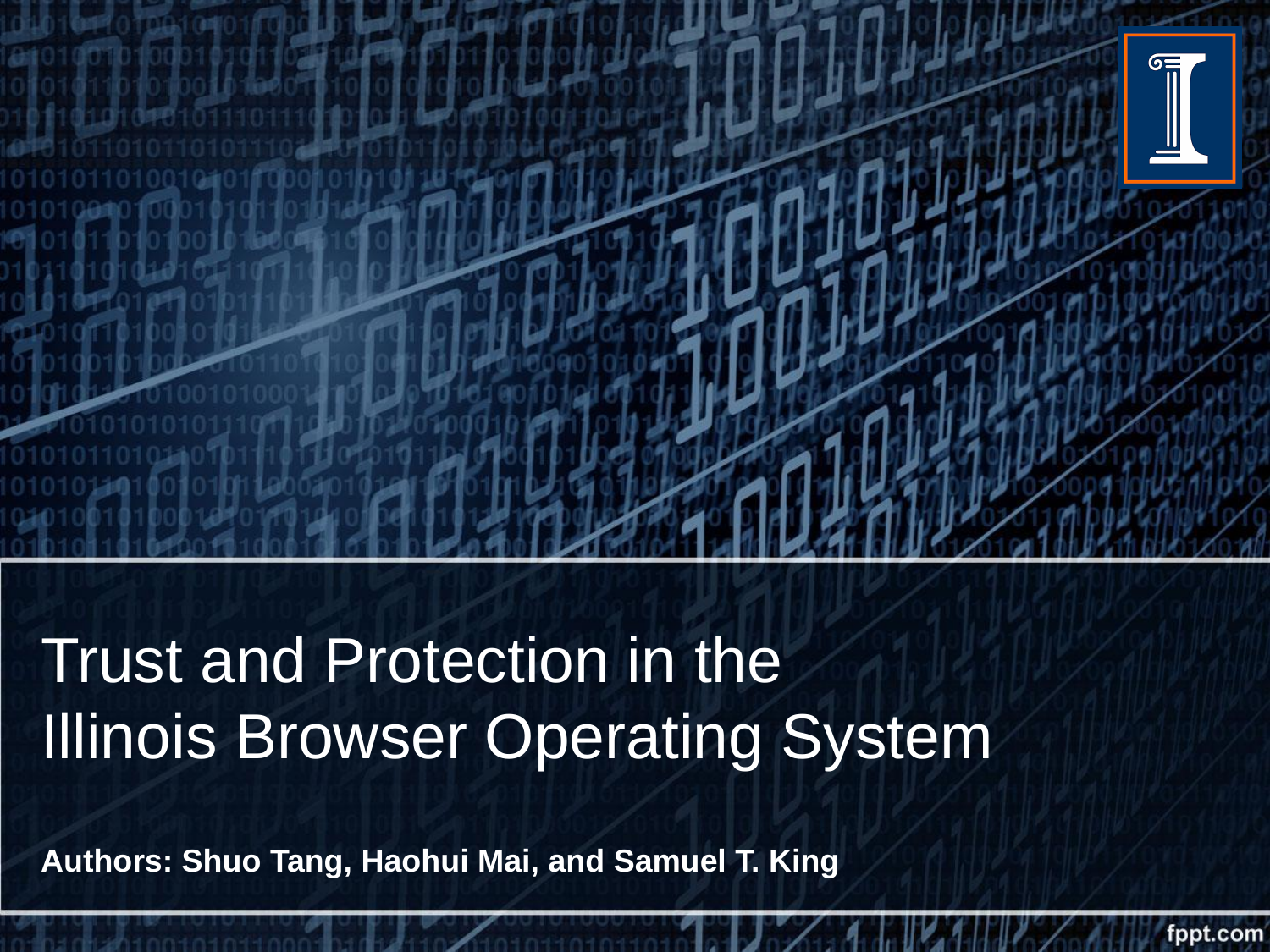

# Trust and Protection in the
Illinois Browser Operating System
Authors: Shuo Tang, Haohui Mai, and Samuel T. King